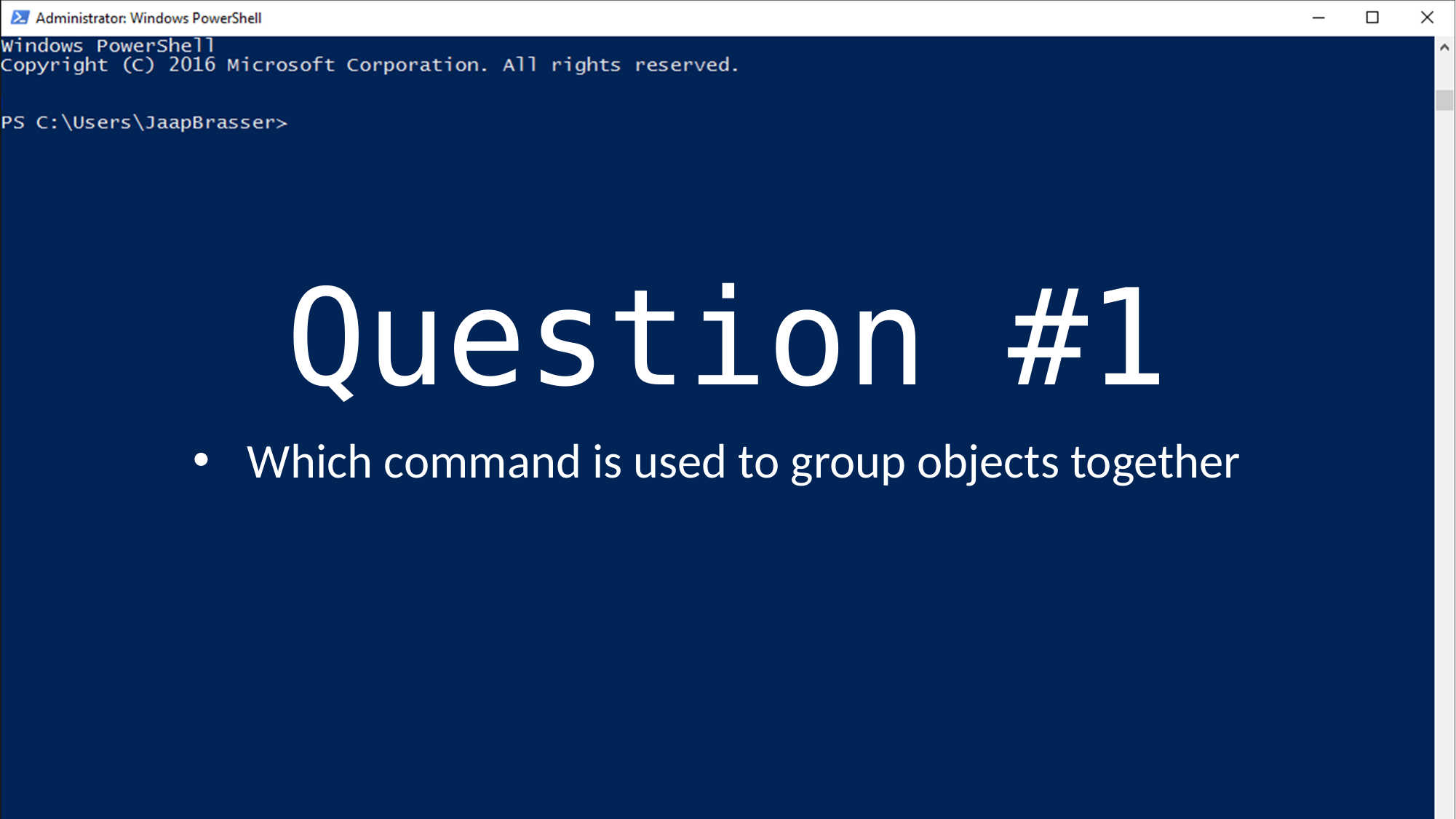

# Question #1
Which command is used to group objects together